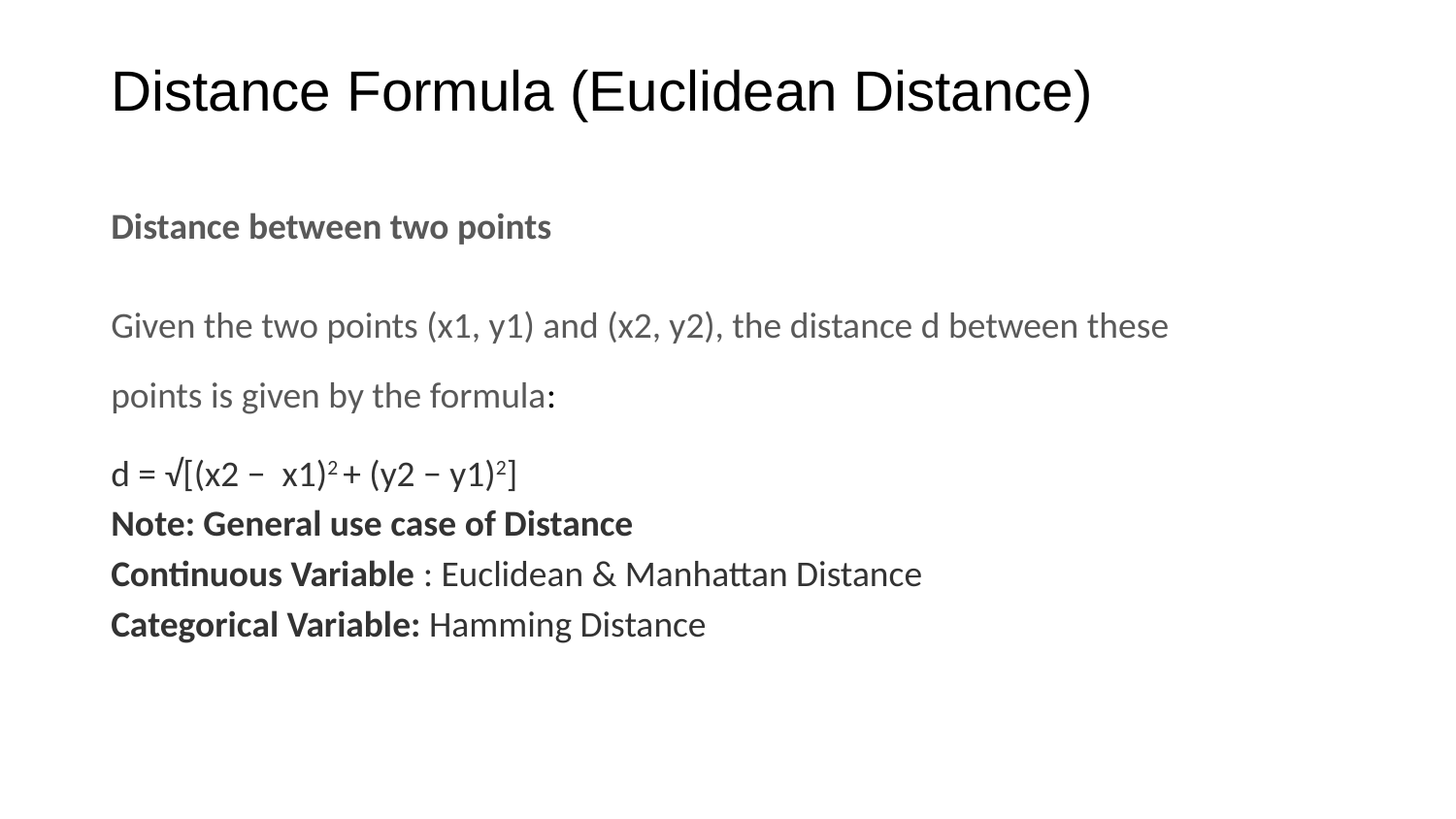

# Distance Formula (Euclidean Distance)
Distance between two points
Given the two points (x1, y1) and (x2, y2), the distance d between these
points is given by the formula:
d = √[(x2 −  x1)2 + (y2 − y1)2]
Note: General use case of Distance
Continuous Variable : Euclidean & Manhattan Distance
Categorical Variable: Hamming Distance